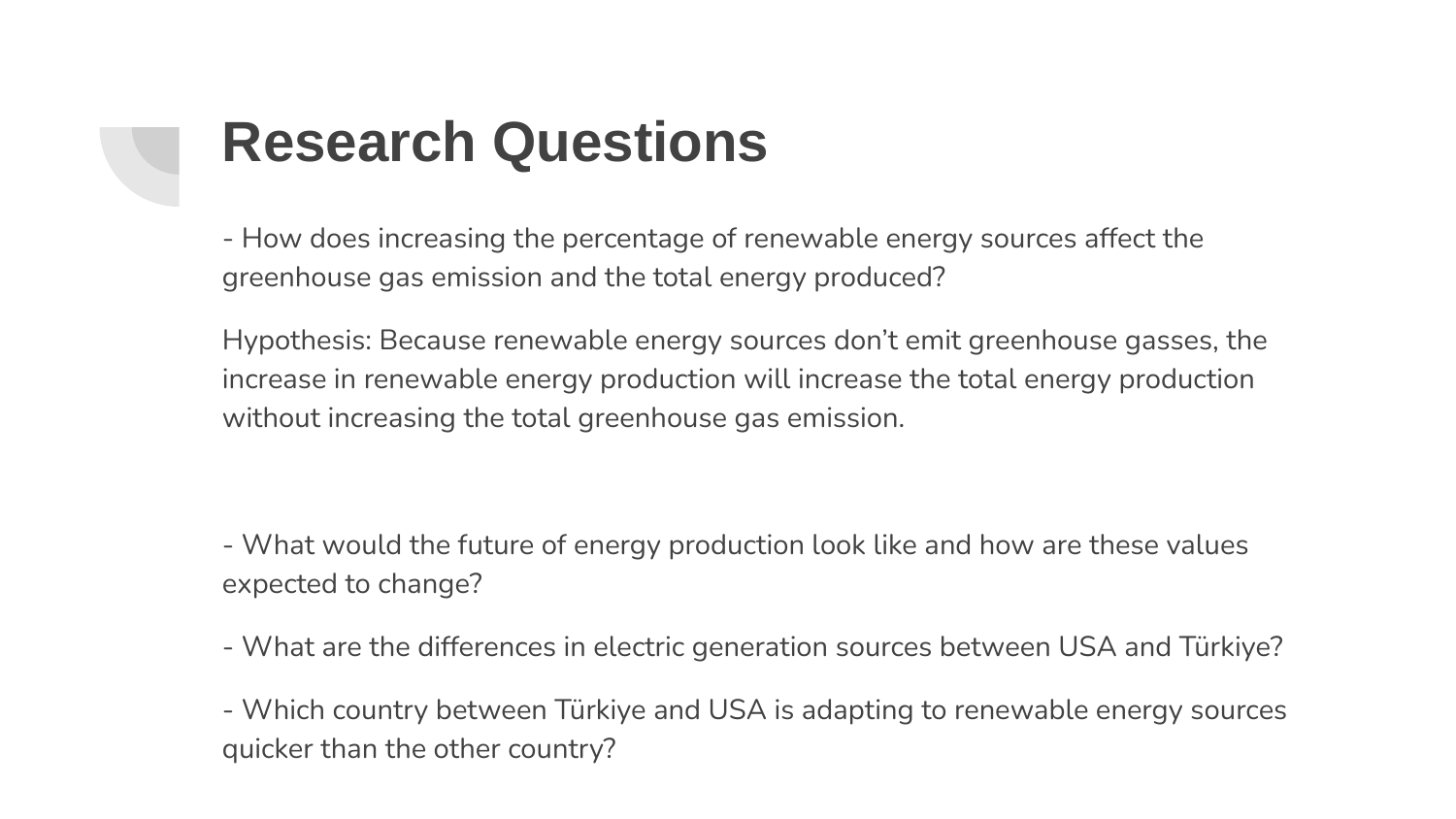

# Research Questions

- How does increasing the percentage of renewable energy sources affect the greenhouse gas emission and the total energy produced?
Hypothesis: Because renewable energy sources don’t emit greenhouse gasses, the increase in renewable energy production will increase the total energy production without increasing the total greenhouse gas emission.

- What would the future of energy production look like and how are these values expected to change?
- What are the differences in electric generation sources between USA and Türkiye?
- Which country between Türkiye and USA is adapting to renewable energy sources quicker than the other country?